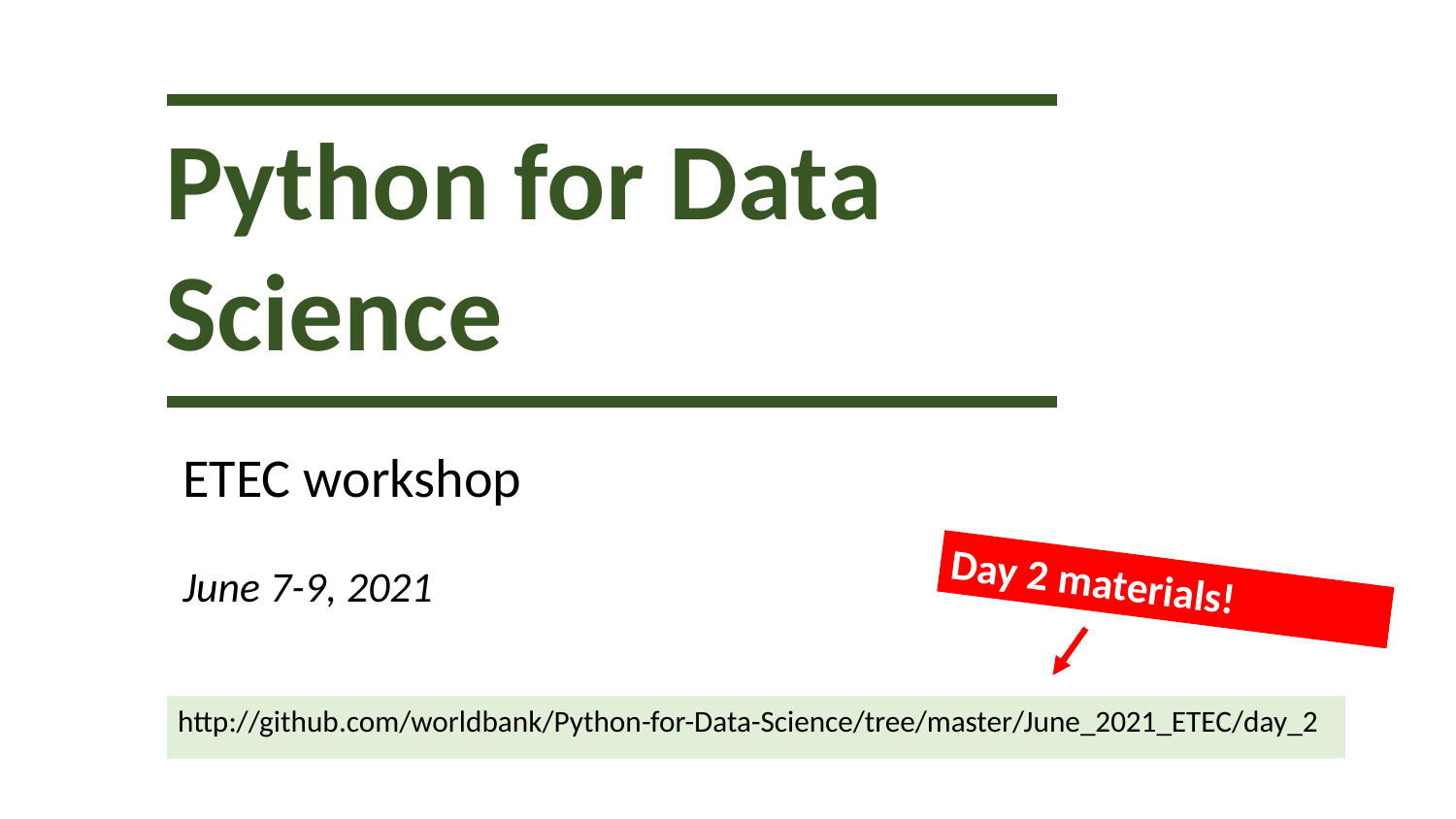

Python for Data Science
ETEC workshop

June 7-9, 2021

Day 2 materials!
http://github.com/worldbank/Python-for-Data-Science/tree/master/June_2021_ETEC/day_2